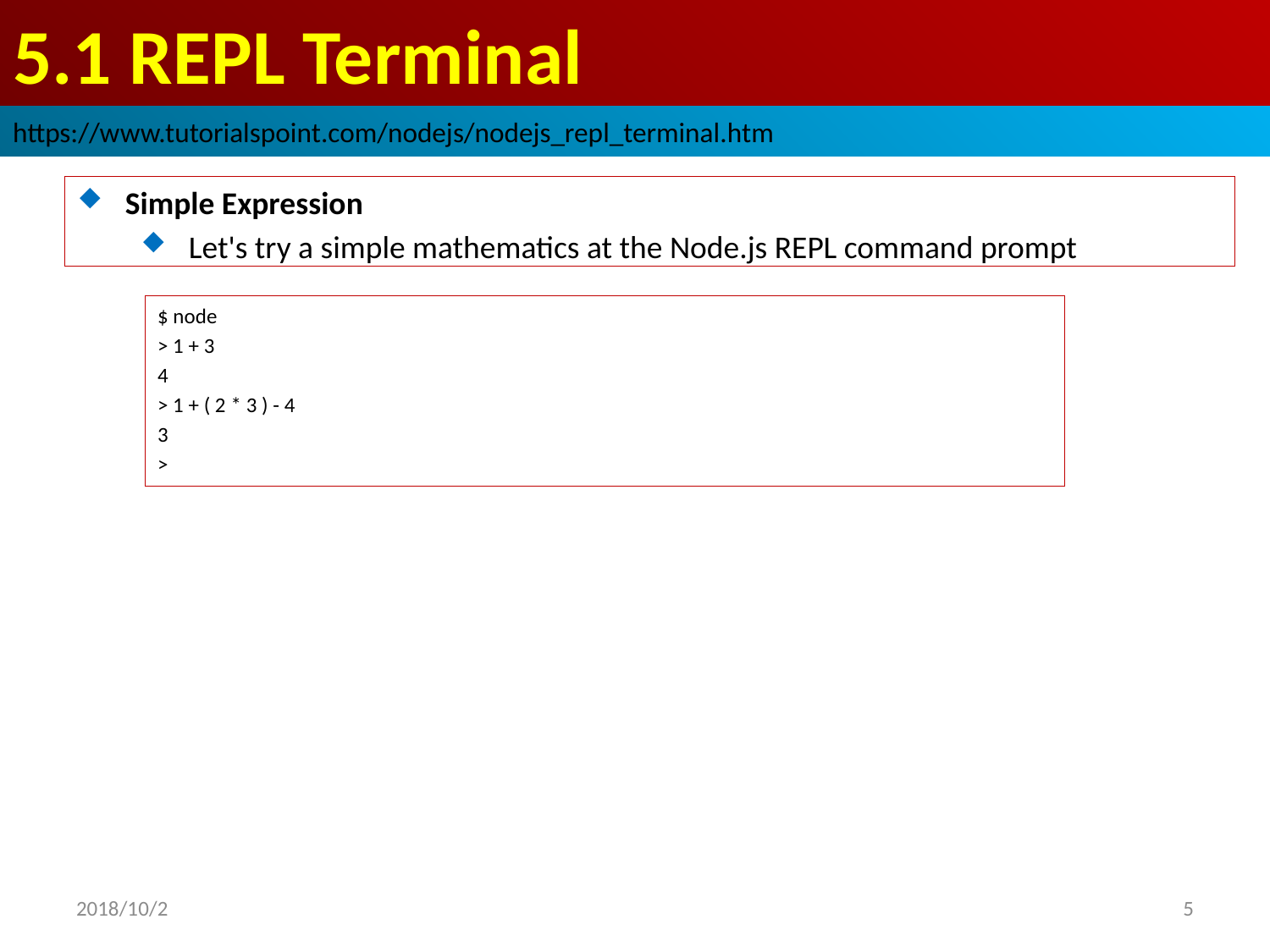

# 5.1 REPL Terminal
https://www.tutorialspoint.com/nodejs/nodejs_repl_terminal.htm
Simple Expression
Let's try a simple mathematics at the Node.js REPL command prompt
$ node
> 1 + 3
4
> 1 + ( 2 * 3 ) - 4
3
>
2018/10/2
5